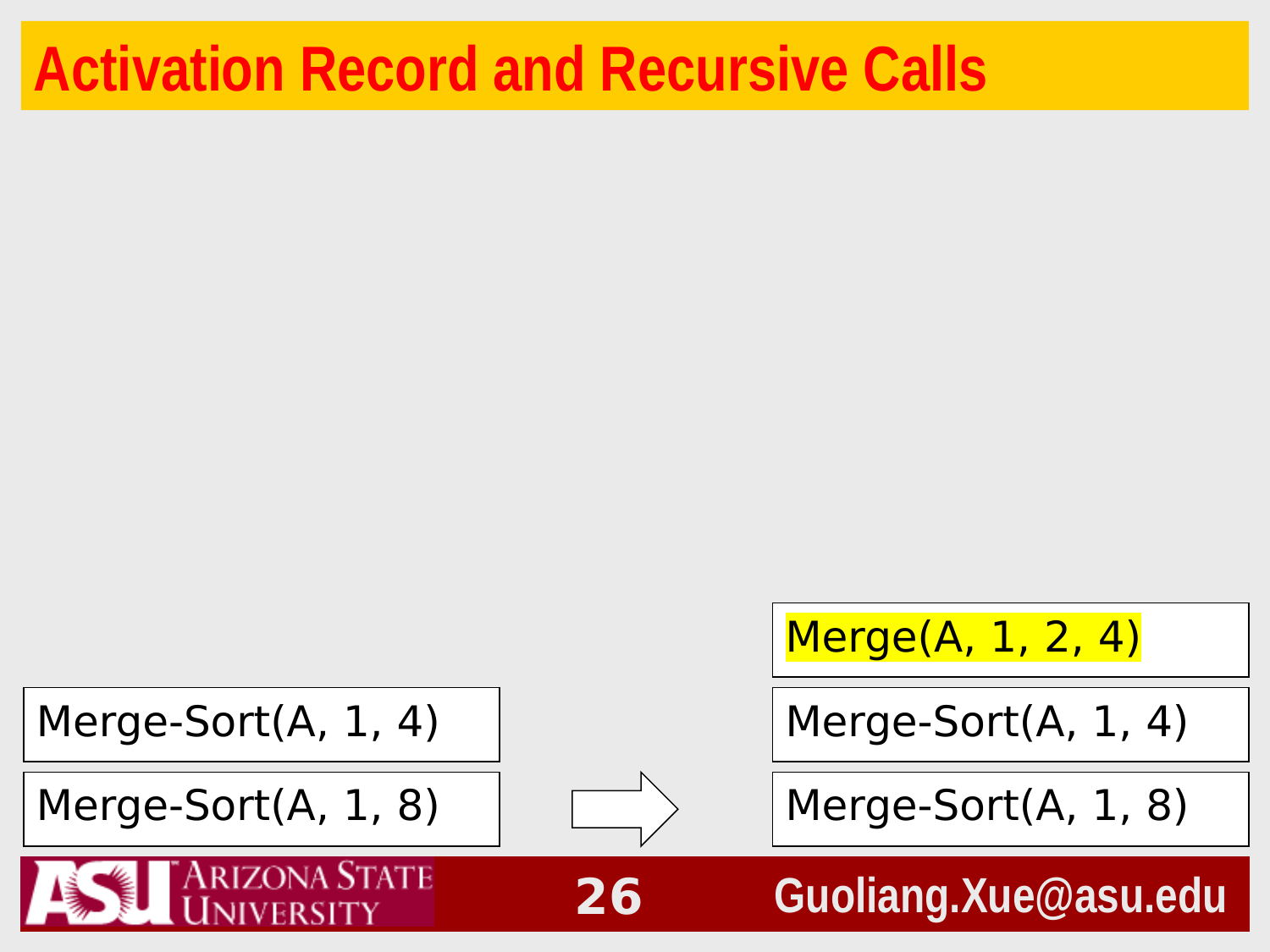

# Activation Record and Recursive Calls
Merge(A, 1, 2, 4)
Merge-Sort(A, 1, 4)
Merge-Sort(A, 1, 4)
Merge-Sort(A, 1, 8)

Merge-Sort(A, 1, 8)
26